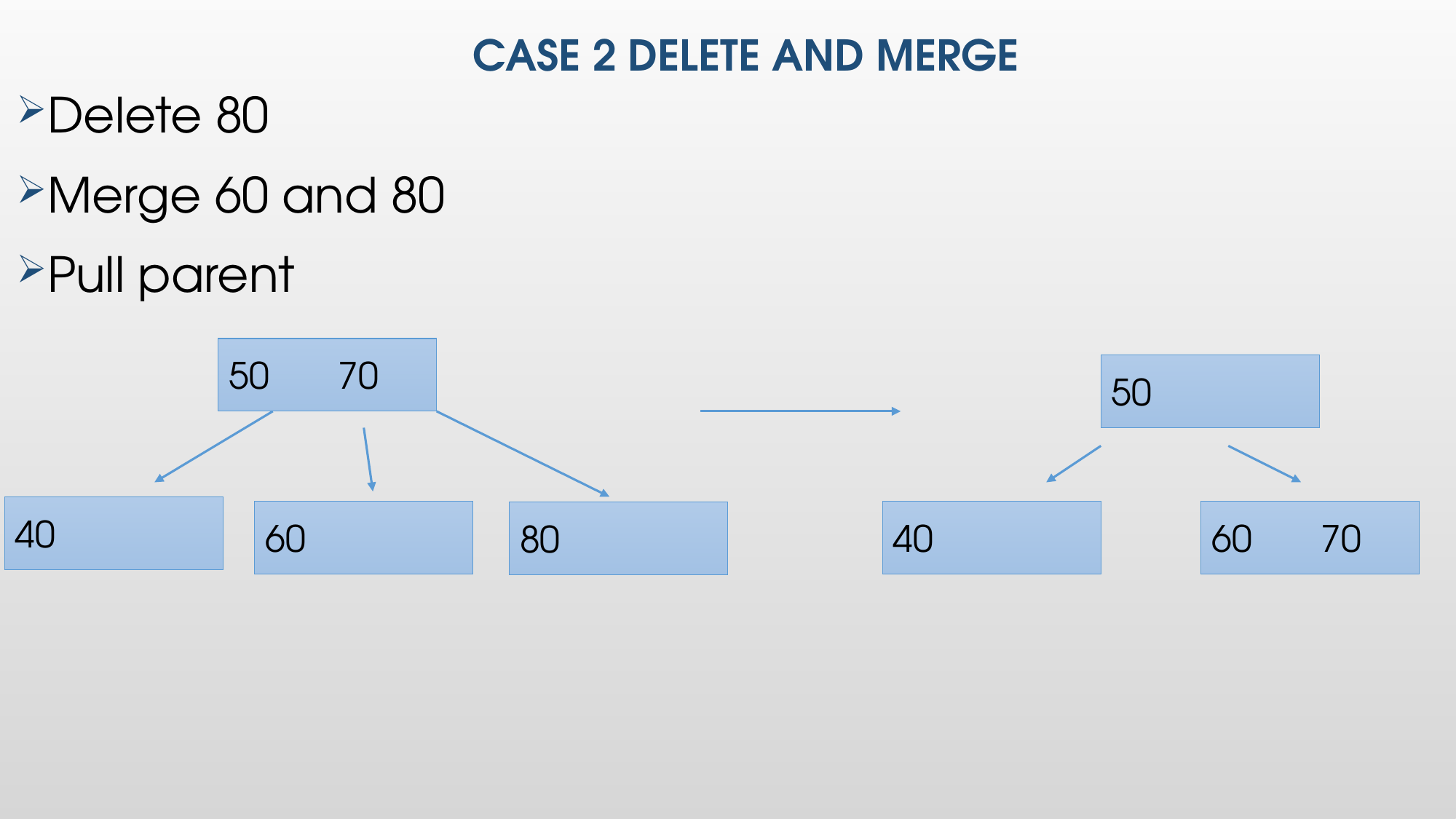

# Case 2 delete and merge
Delete 80
Merge 60 and 80
Pull parent
50      	70
50
40
60
40
60      	70
80